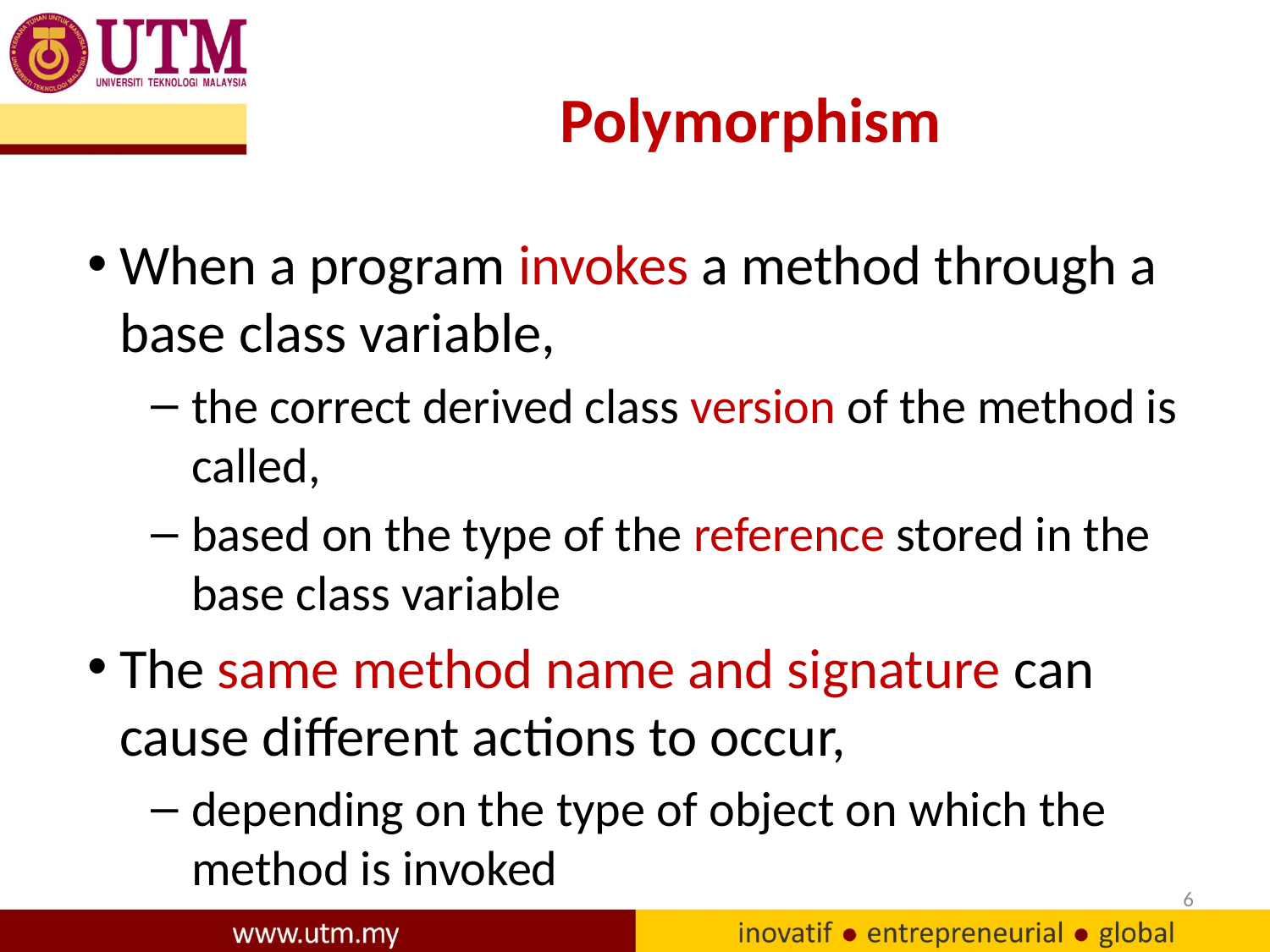

# Polymorphism
When a program invokes a method through a base class variable,
the correct derived class version of the method is called,
based on the type of the reference stored in the base class variable
The same method name and signature can cause different actions to occur,
depending on the type of object on which the method is invoked
6